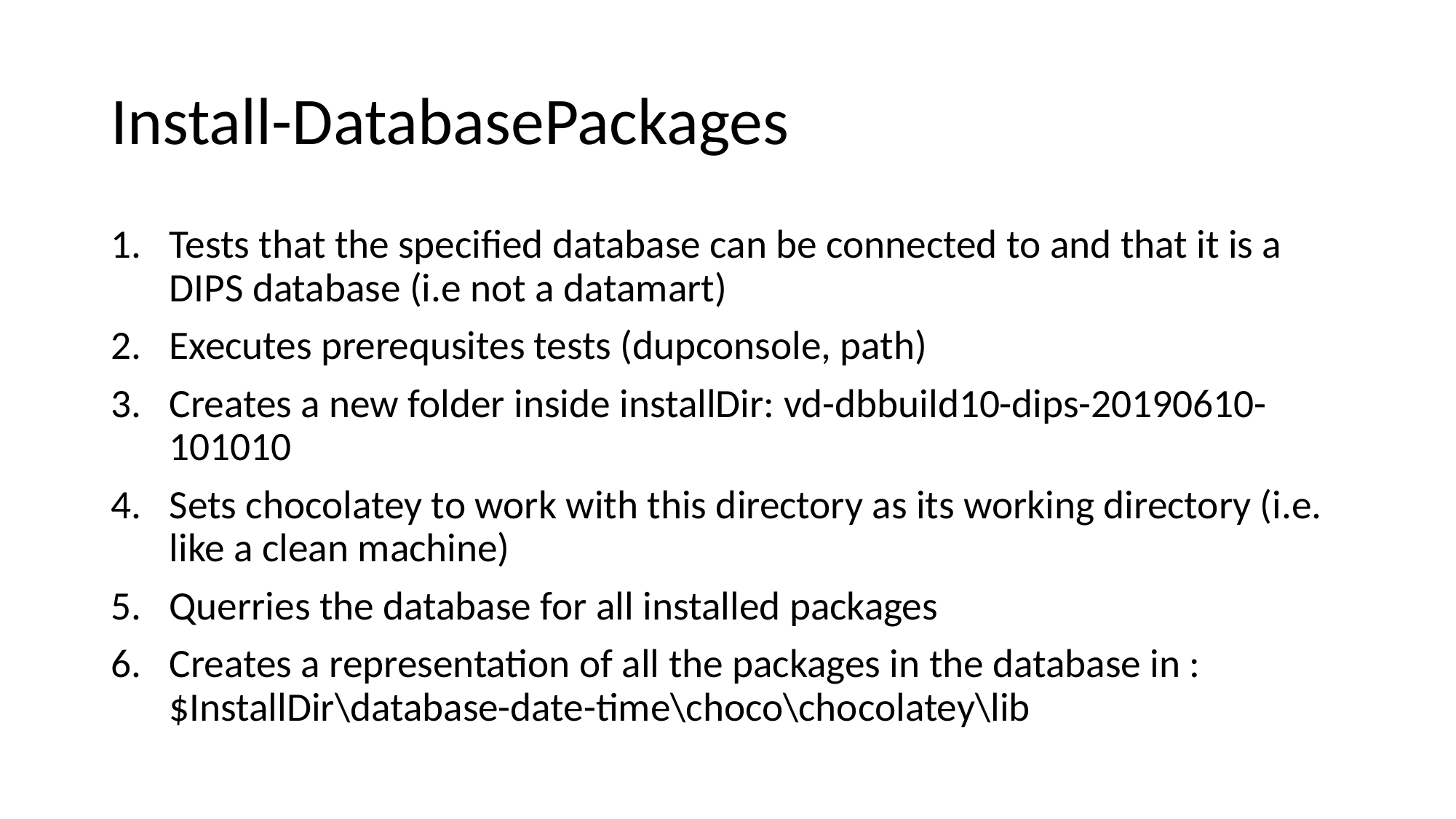

# Install-DatabasePackages
Tests that the specified database can be connected to and that it is a DIPS database (i.e not a datamart)
Executes prerequsites tests (dupconsole, path)
Creates a new folder inside installDir: vd-dbbuild10-dips-20190610-101010
Sets chocolatey to work with this directory as its working directory (i.e. like a clean machine)
Querries the database for all installed packages
Creates a representation of all the packages in the database in :$InstallDir\database-date-time\choco\chocolatey\lib